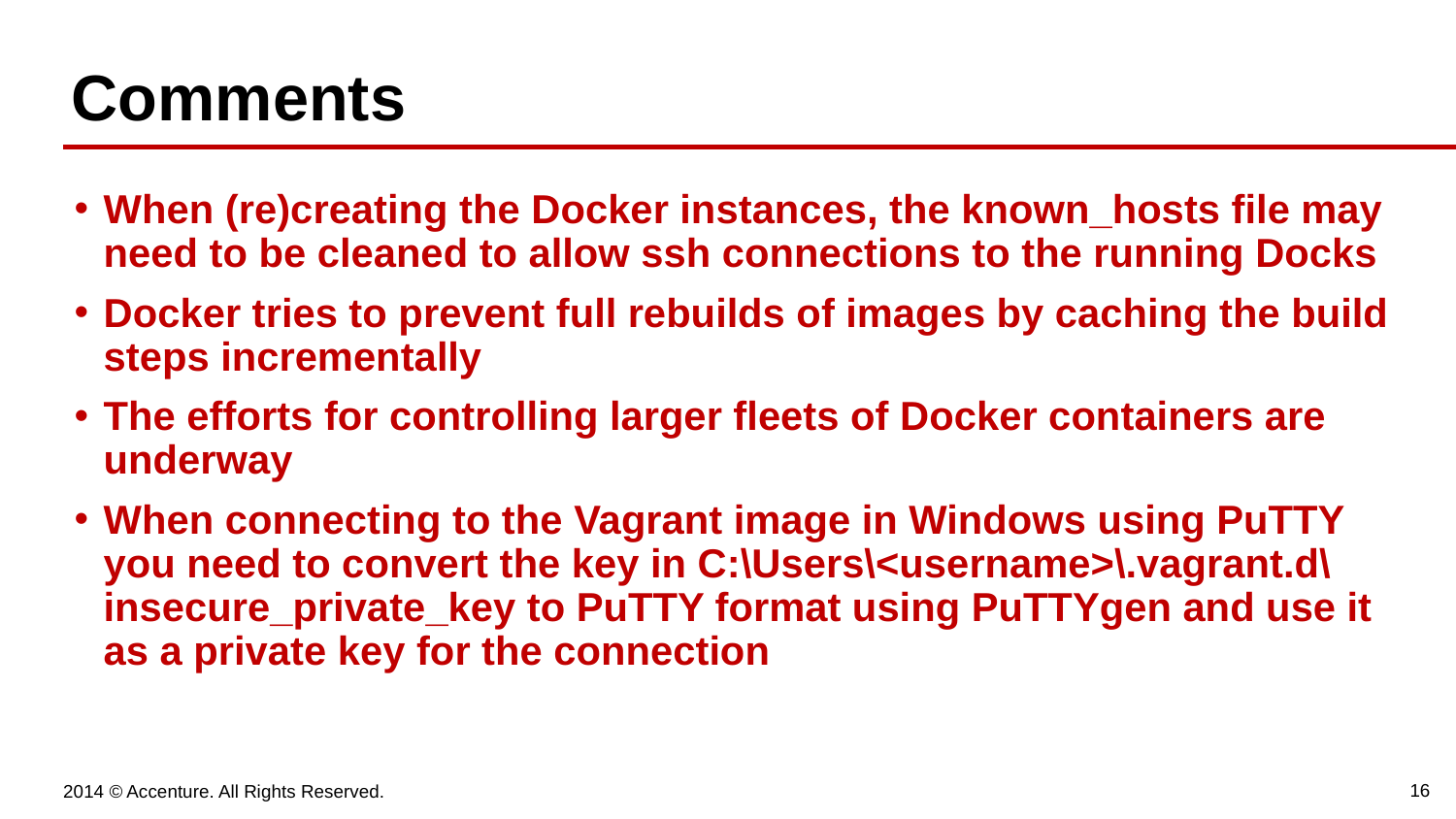

# Comments
When (re)creating the Docker instances, the known_hosts file may need to be cleaned to allow ssh connections to the running Docks
Docker tries to prevent full rebuilds of images by caching the build steps incrementally
The efforts for controlling larger fleets of Docker containers are underway
When connecting to the Vagrant image in Windows using PuTTY you need to convert the key in C:\Users\<username>\.vagrant.d\insecure_private_key to PuTTY format using PuTTYgen and use it as a private key for the connection